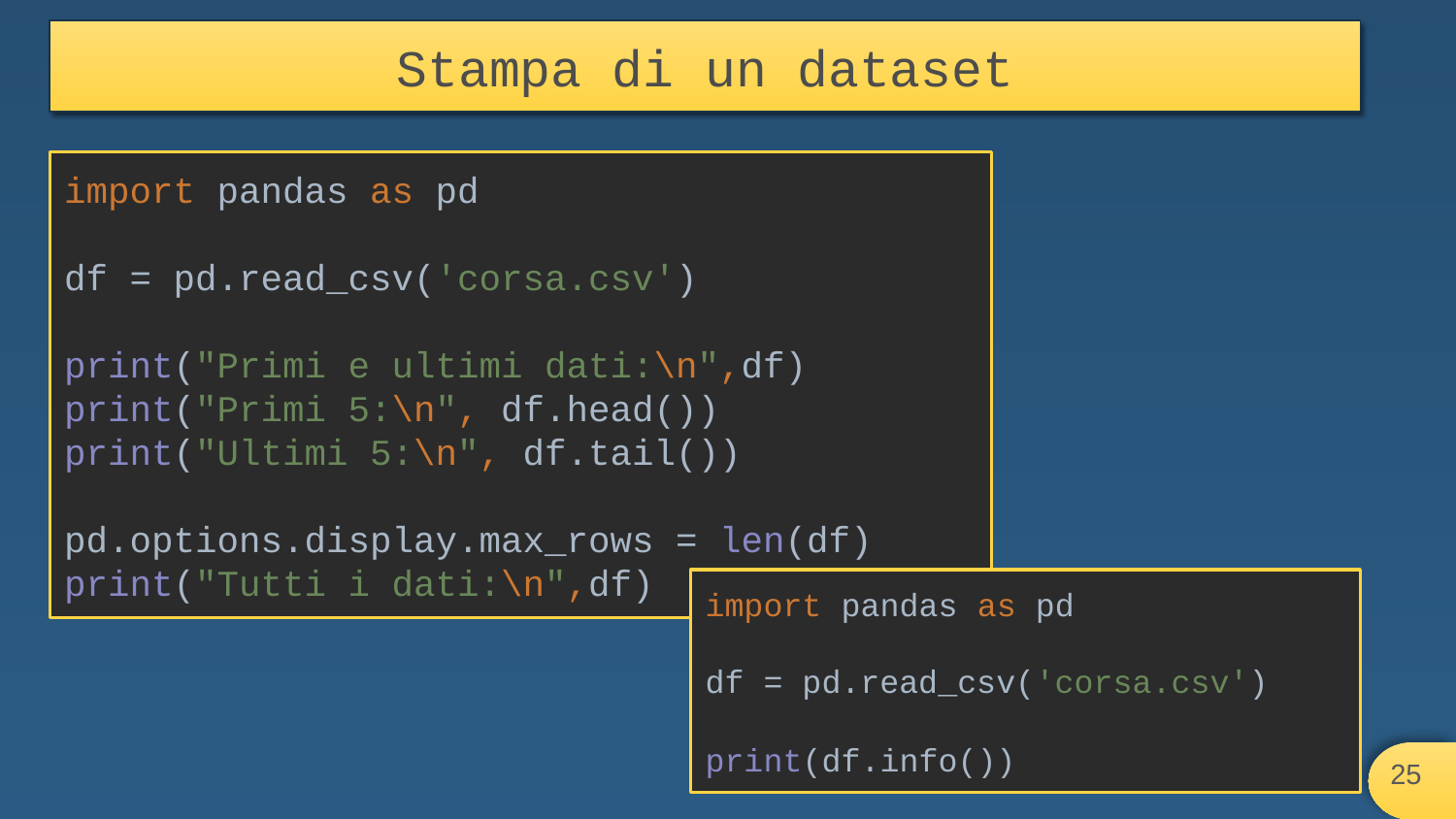

# Stampa di un dataset
import pandas as pd

df = pd.read_csv('corsa.csv')

print("Primi e ultimi dati:\n",df)
print("Primi 5:\n", df.head())
print("Ultimi 5:\n", df.tail())

pd.options.display.max_rows = len(df)
print("Tutti i dati:\n",df)
import pandas as pd

df = pd.read_csv('corsa.csv')

print(df.info())
25